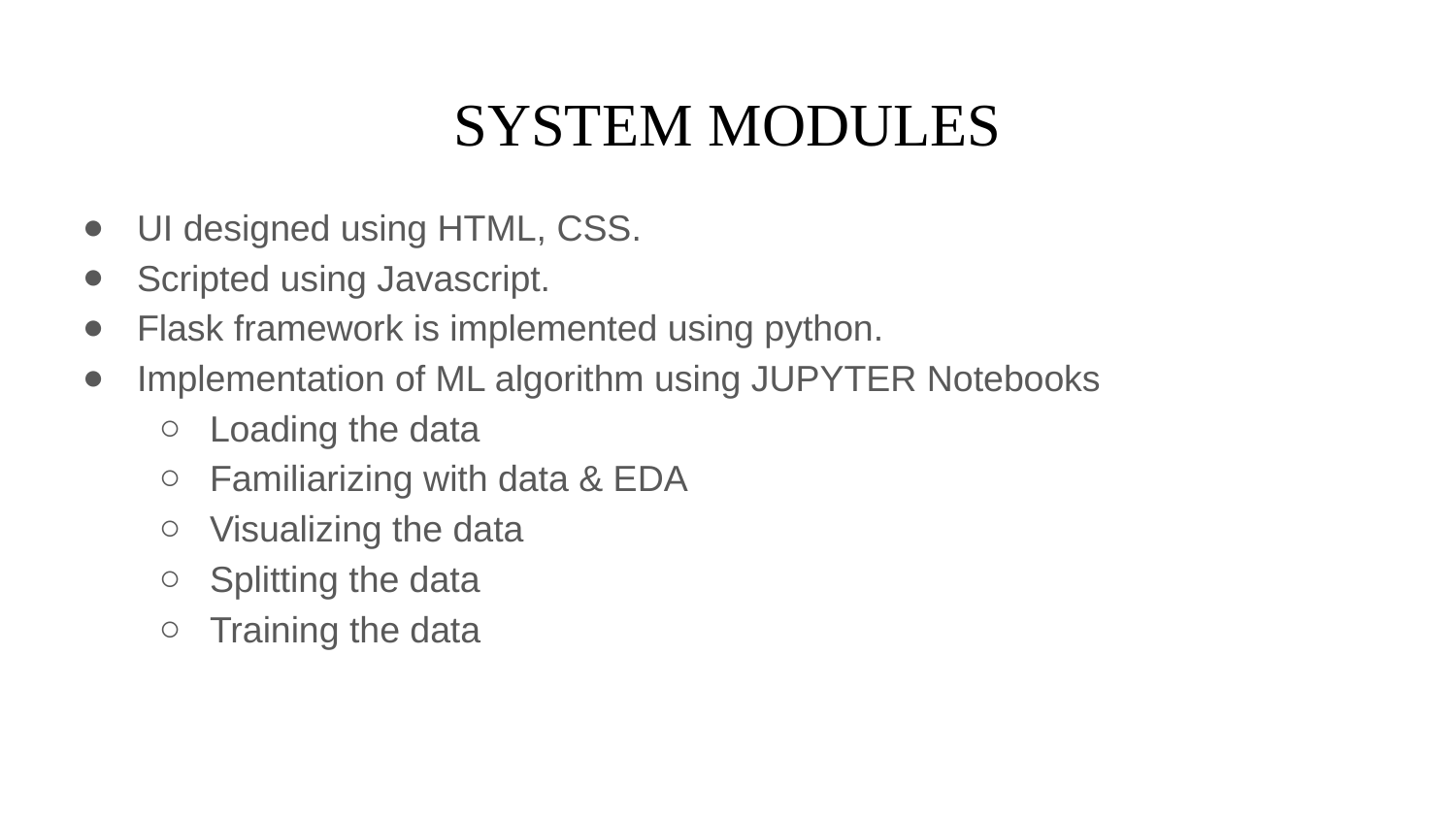

# SYSTEM MODULES
UI designed using HTML, CSS.
Scripted using Javascript.
Flask framework is implemented using python.
Implementation of ML algorithm using JUPYTER Notebooks
Loading the data
Familiarizing with data & EDA
Visualizing the data
Splitting the data
Training the data